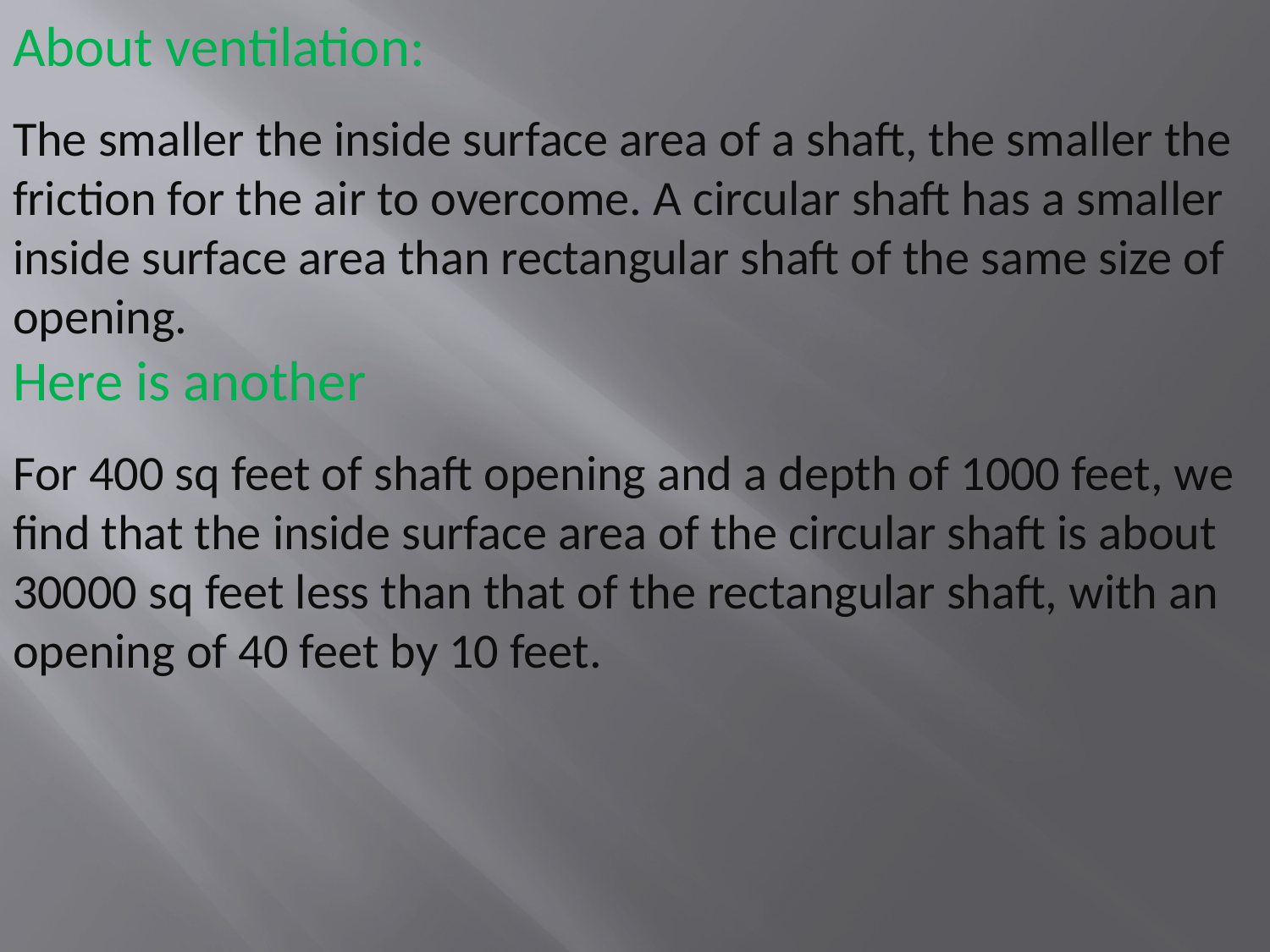

About ventilation:

The smaller the inside surface area of a shaft, the smaller the friction for the air to overcome. A circular shaft has a smaller inside surface area than rectangular shaft of the same size of opening.
Here is another

For 400 sq feet of shaft opening and a depth of 1000 feet, we find that the inside surface area of the circular shaft is about 30000 sq feet less than that of the rectangular shaft, with an opening of 40 feet by 10 feet.